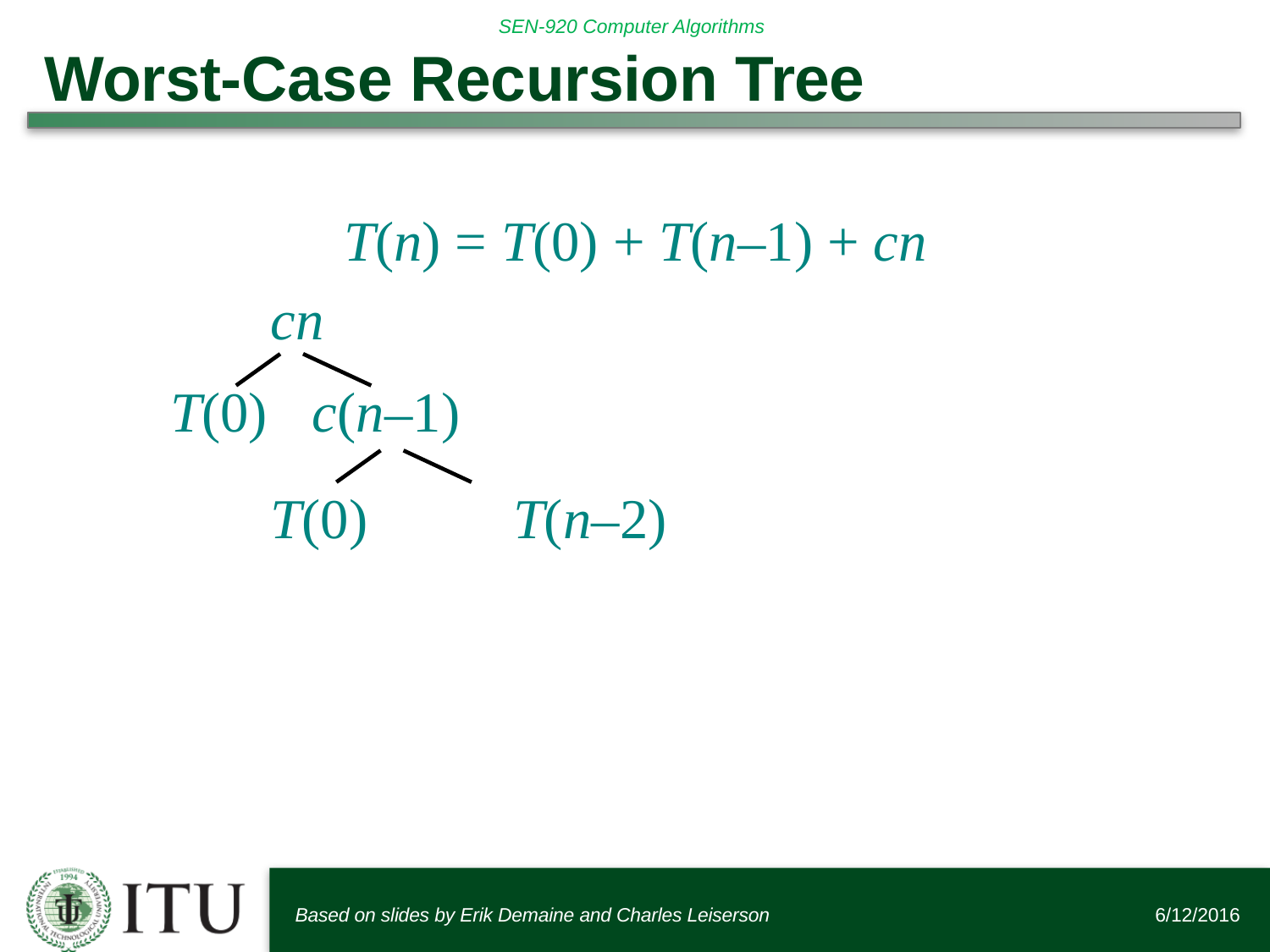

# Worst-Case Recursion Tree

T(n) = T(0) + T(n–1) + cn
cn
T(0)	c(n–1)
T(0)	T(n–2)

Based on slides by Erik Demaine and Charles Leiserson
6/12/2016